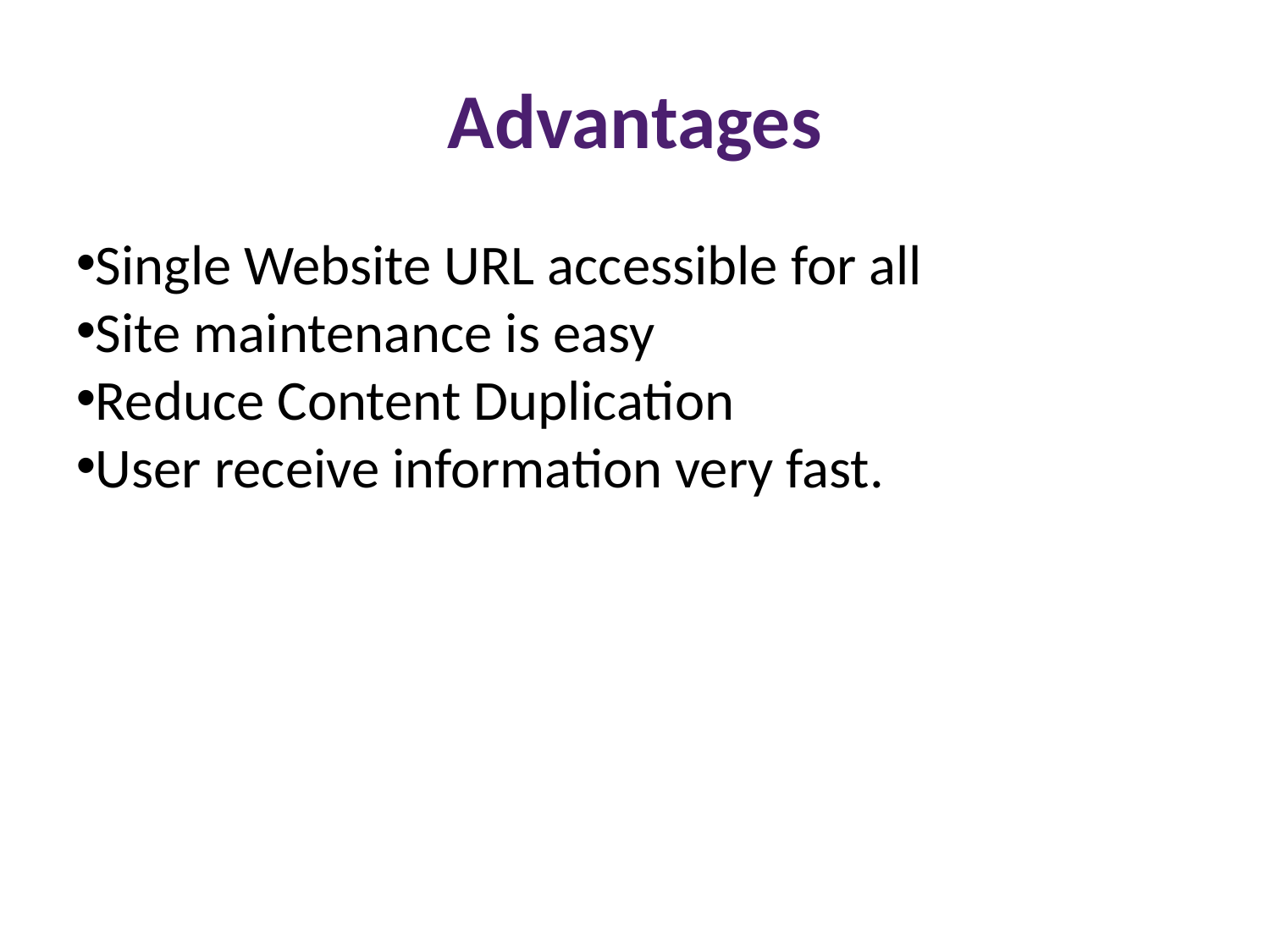

Advantages
Single Website URL accessible for all
Site maintenance is easy
Reduce Content Duplication
User receive information very fast.